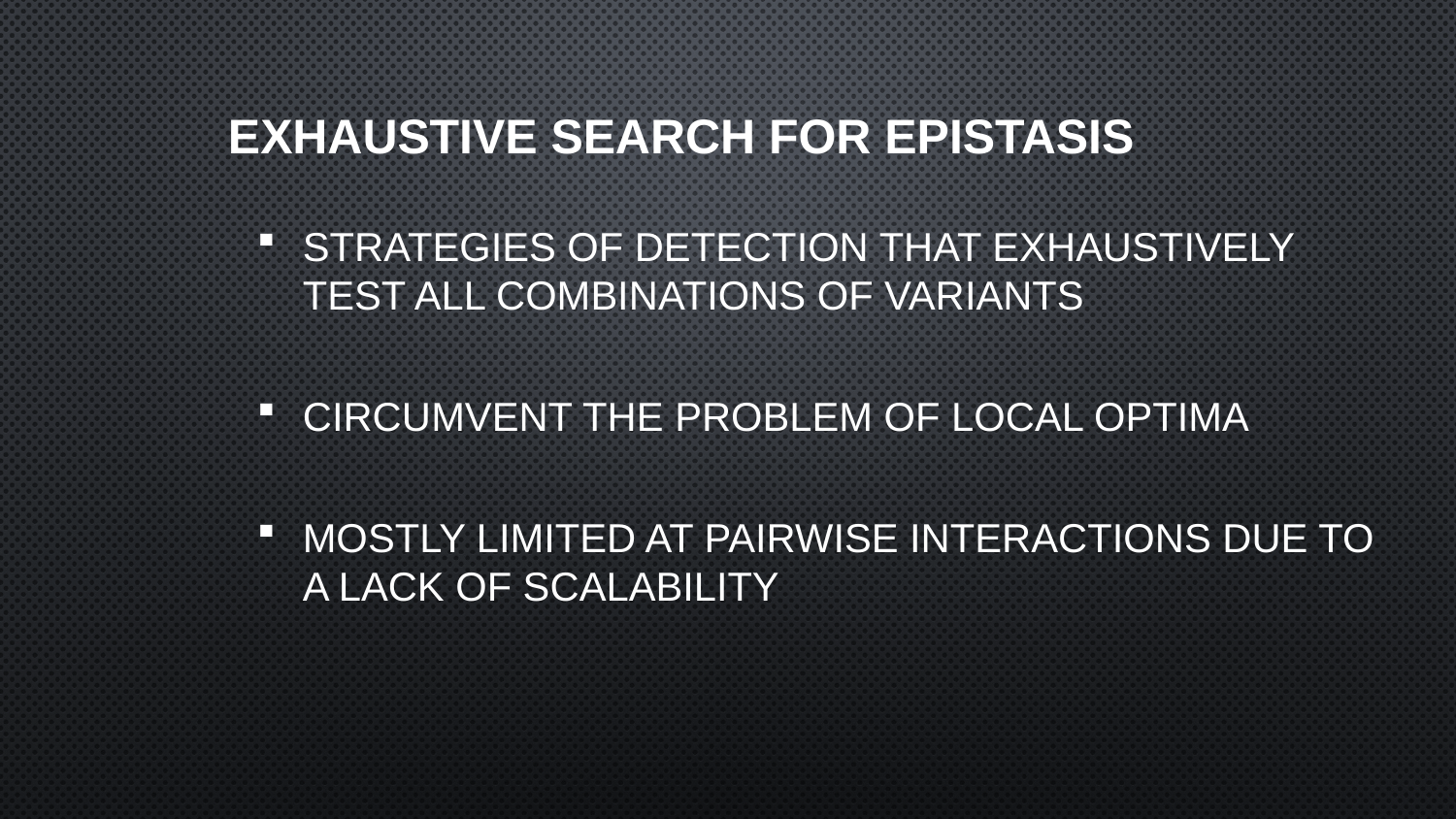

# Exhaustive search for epistasis
Strategies of detection that exhaustively test all combinations of variants

Circumvent the problem of local optima

Mostly limited at pairwise interactions due to a lack of scalability

8